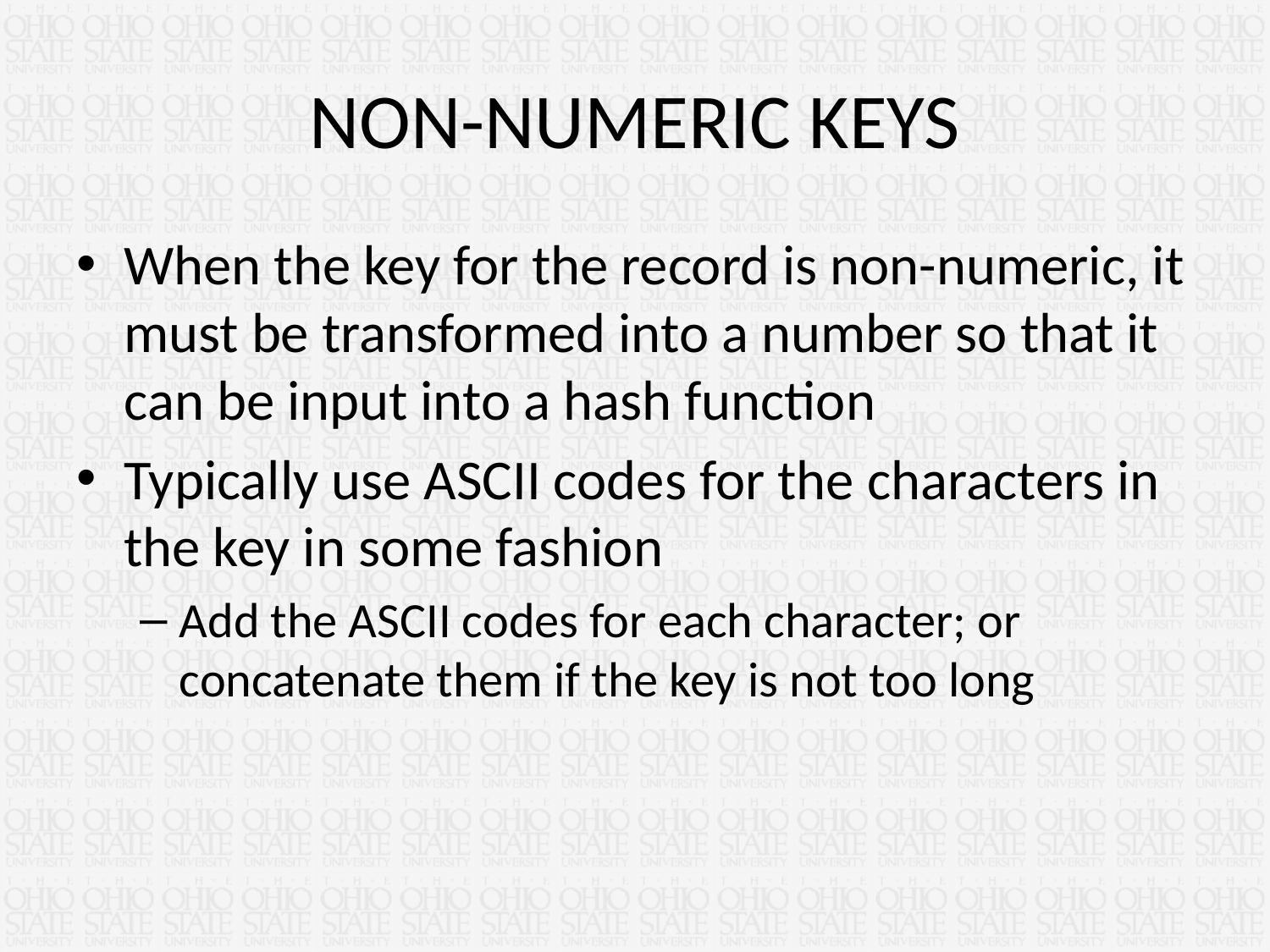

# NON-NUMERIC KEYS
When the key for the record is non-numeric, it must be transformed into a number so that it can be input into a hash function
Typically use ASCII codes for the characters in the key in some fashion
Add the ASCII codes for each character; or concatenate them if the key is not too long